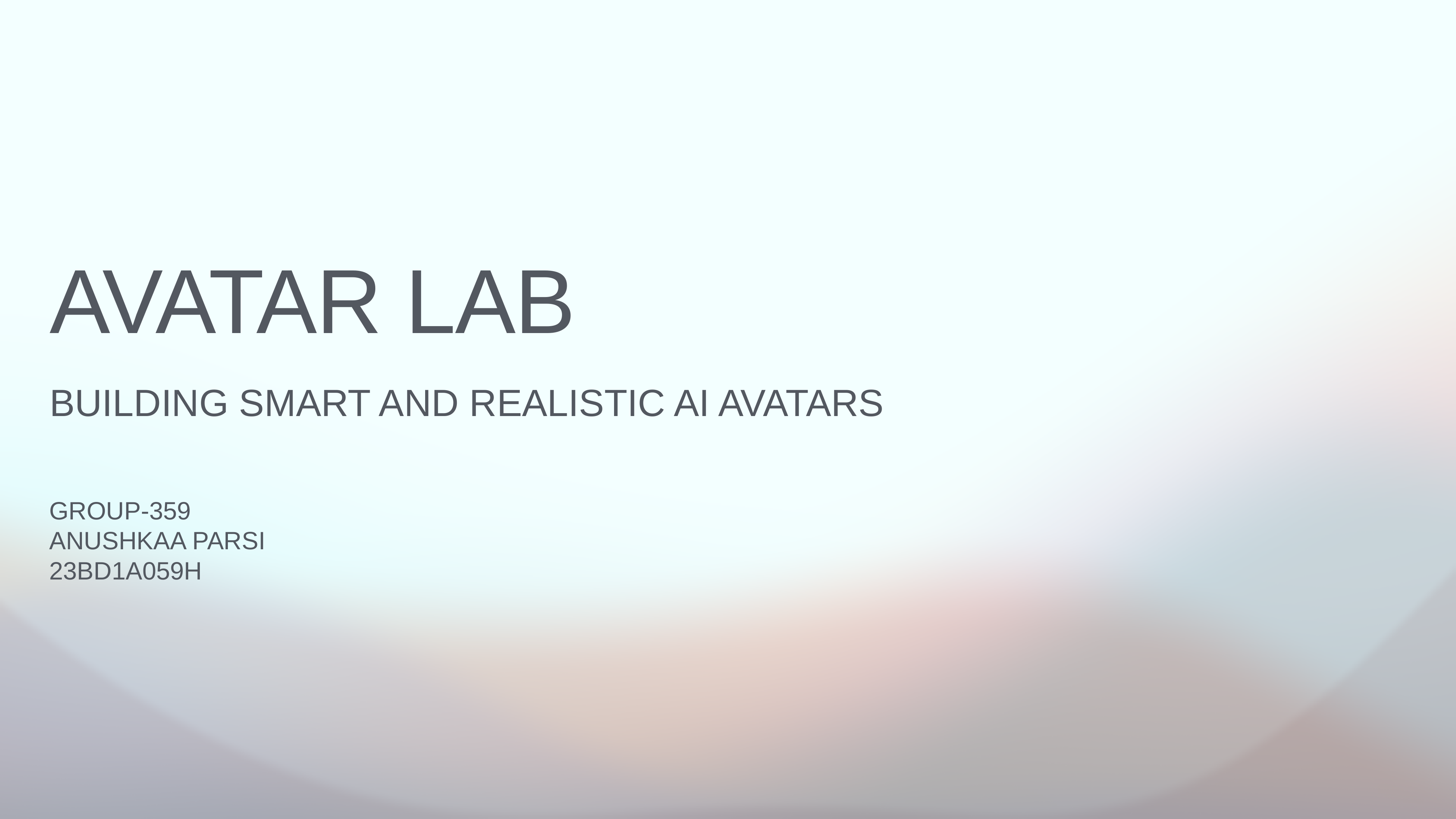

# AVATAR LAB
BUILDING SMART AND REALISTIC AI AVATARS
GROUP-359
ANUSHKAA PARSI
23BD1A059H